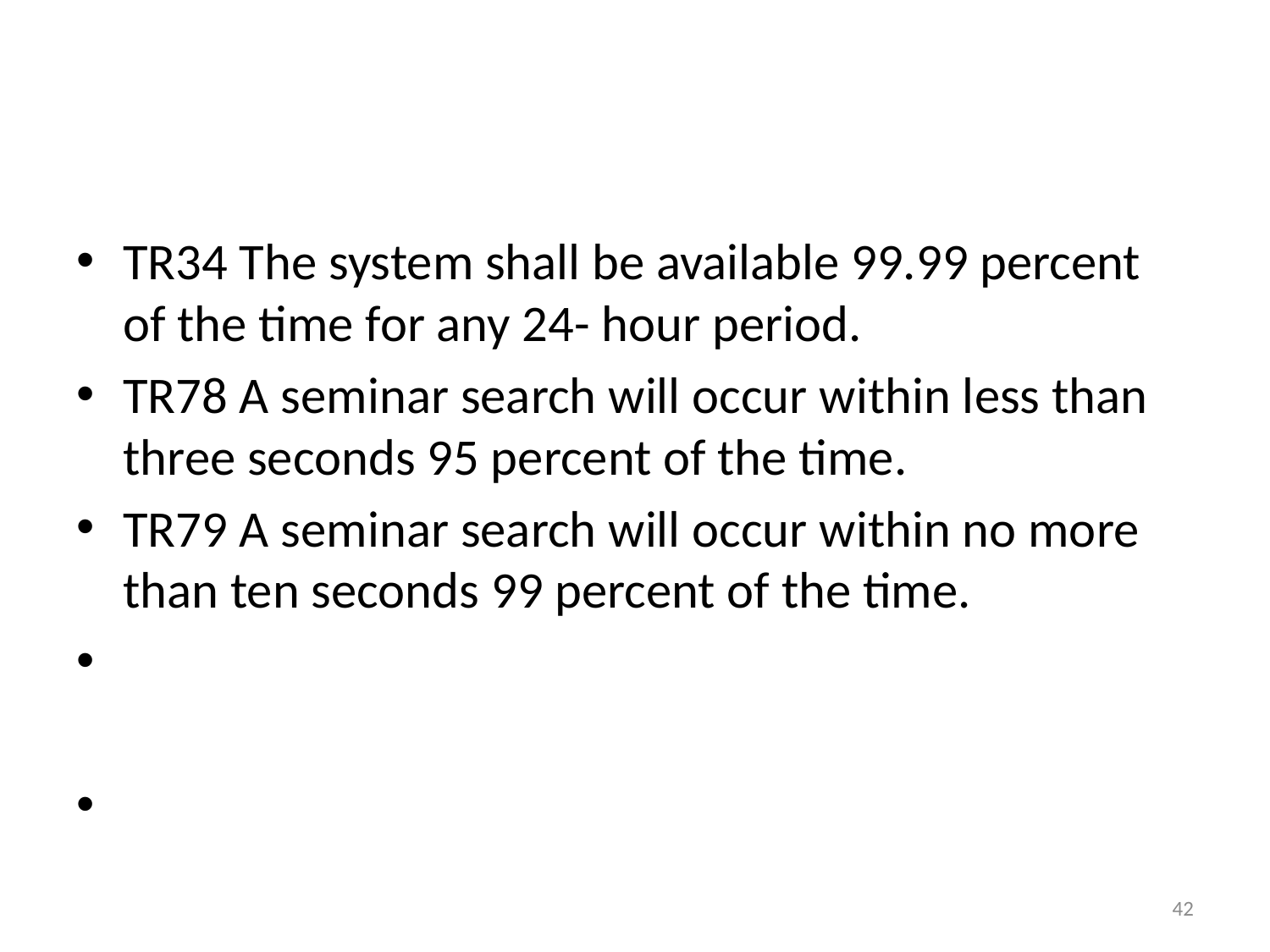

TR34 The system shall be available 99.99 percent of the time for any 24- hour period.
TR78 A seminar search will occur within less than three seconds 95 percent of the time.
TR79 A seminar search will occur within no more than ten seconds 99 percent of the time.

42